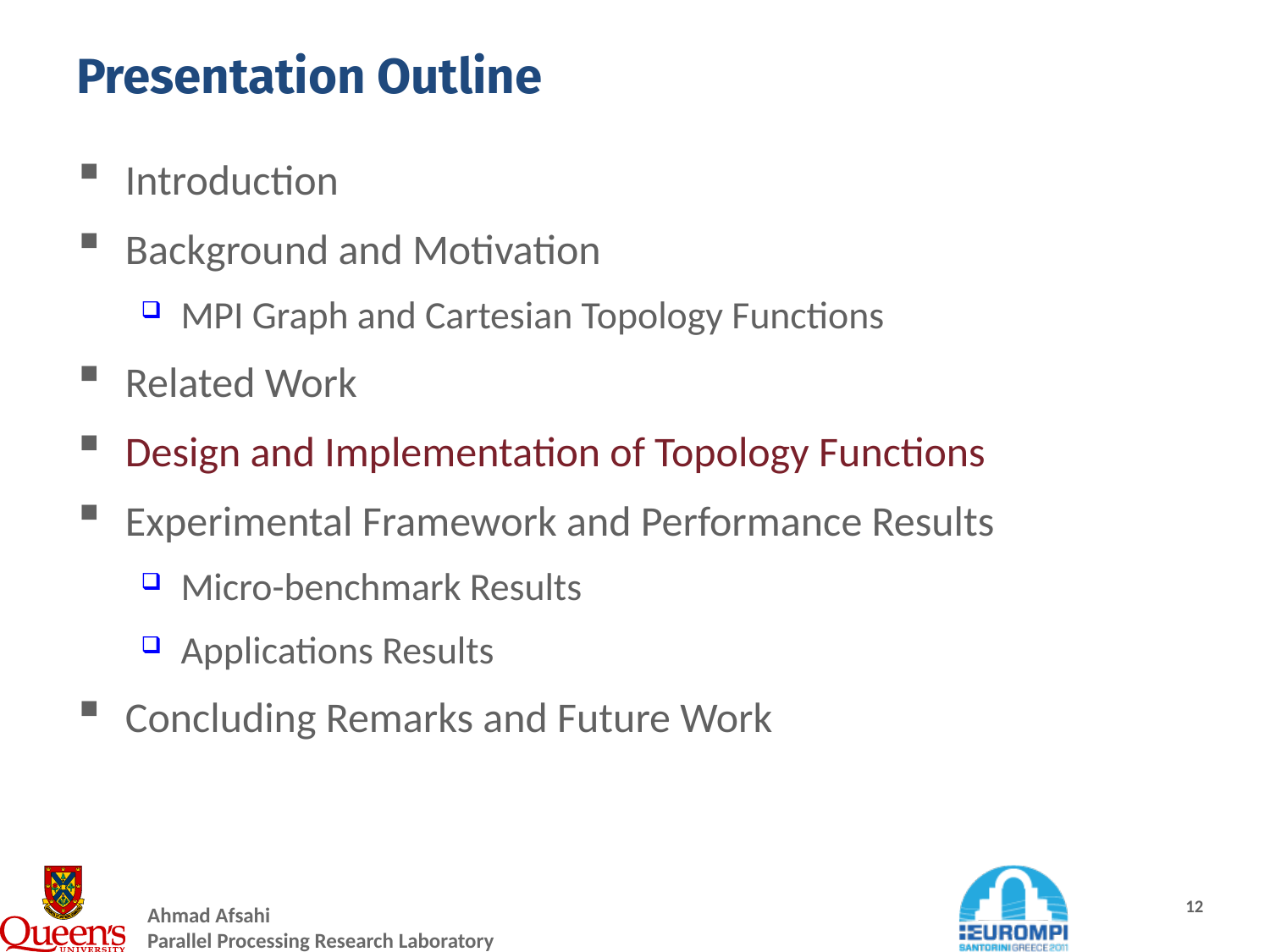

# Presentation Outline
Introduction
Background and Motivation
MPI Graph and Cartesian Topology Functions
Related Work
Design and Implementation of Topology Functions
Experimental Framework and Performance Results
Micro-benchmark Results
Applications Results
Concluding Remarks and Future Work